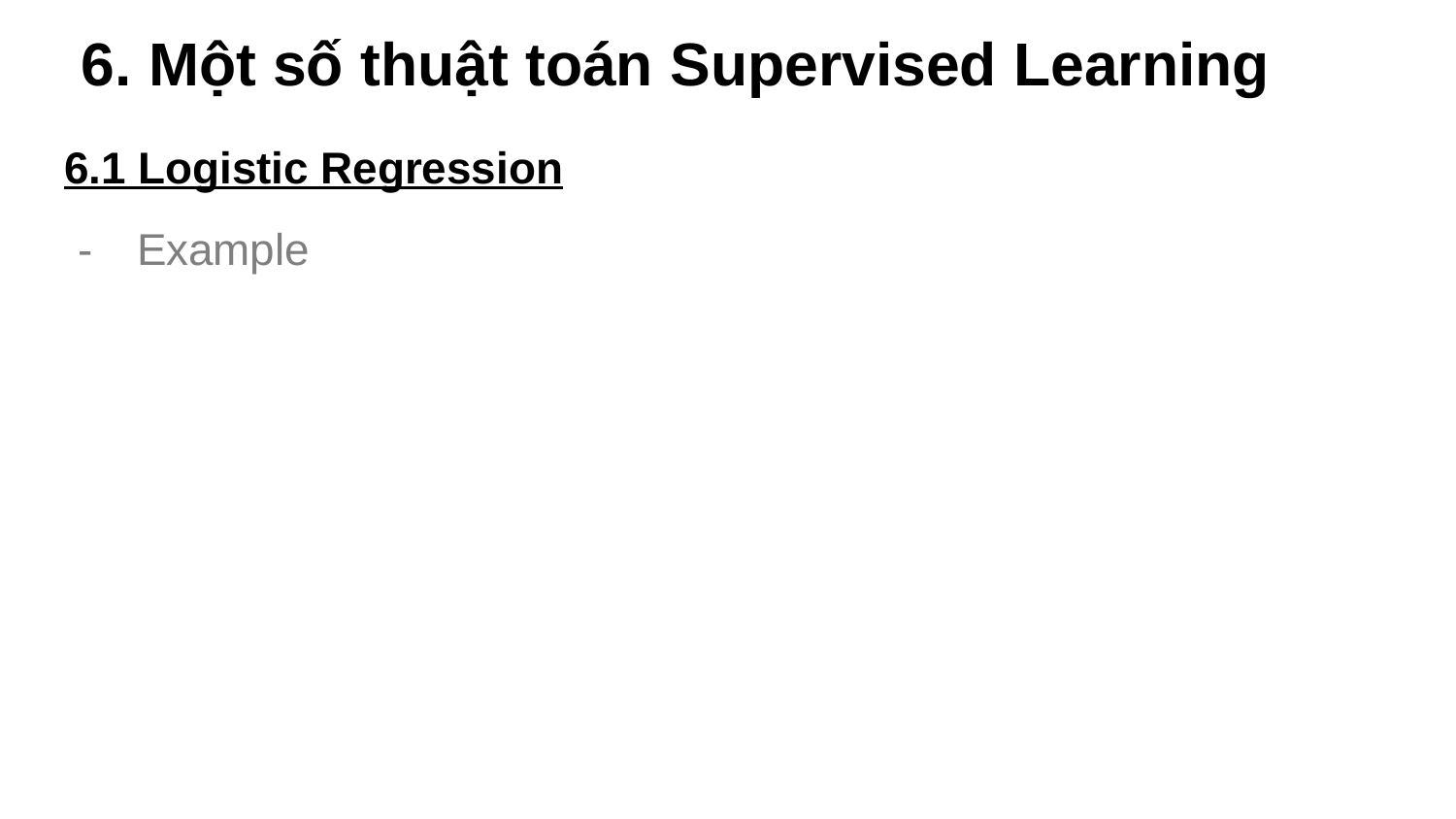

# 6. Một số thuật toán Supervised Learning
6.1 Logistic Regression
Example